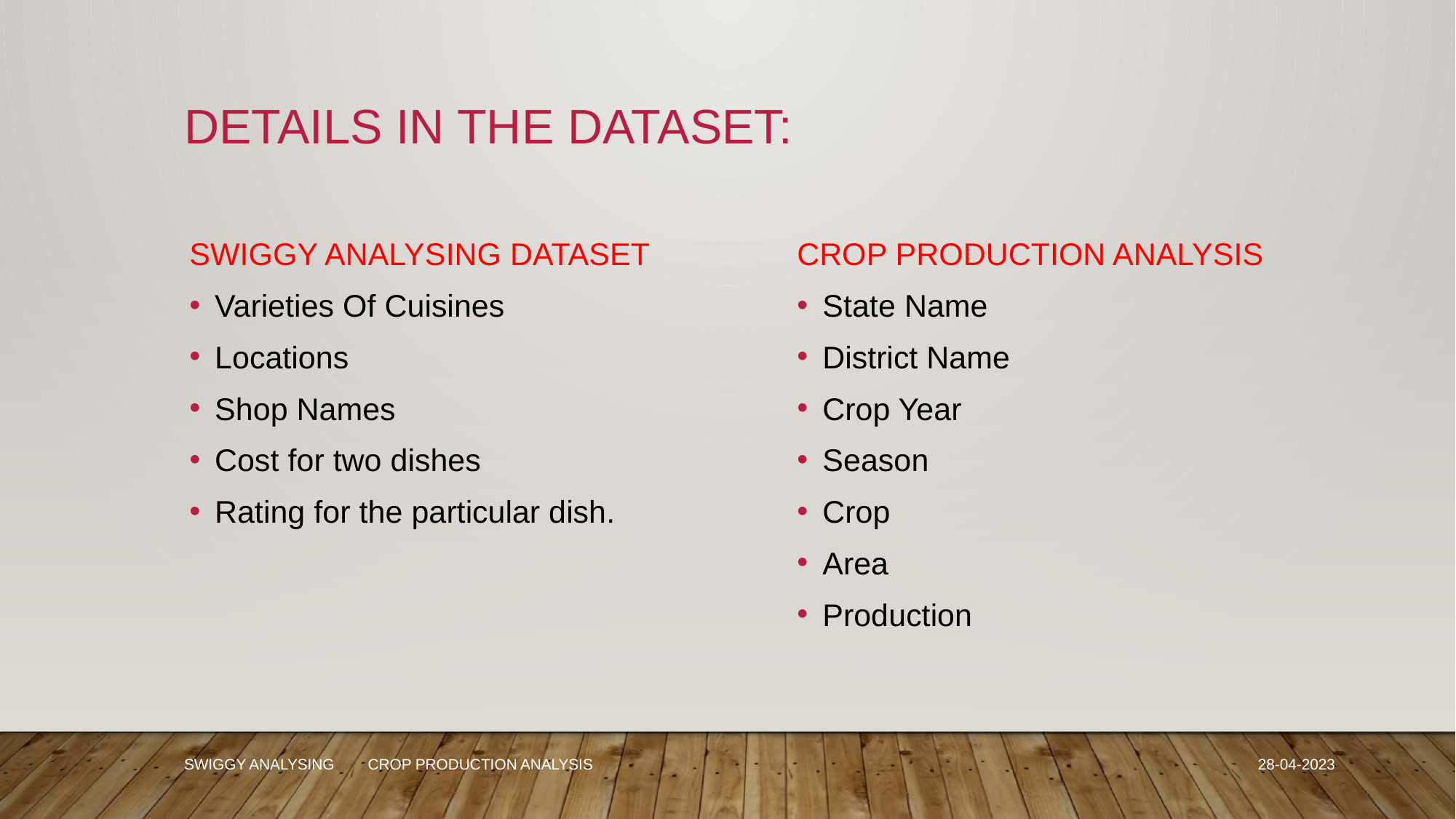

# DETAILS IN THE DATASET:
SWIGGY ANALYSING DATASET
Varieties Of Cuisines
Locations
Shop Names
Cost for two dishes
Rating for the particular dish.

CROP PRODUCTION ANALYSIS
State Name
District Name
Crop Year
Season
Crop
Area
Production
SWIGGY ANALYSING        CROP PRODUCTION ANALYSIS
28-04-2023